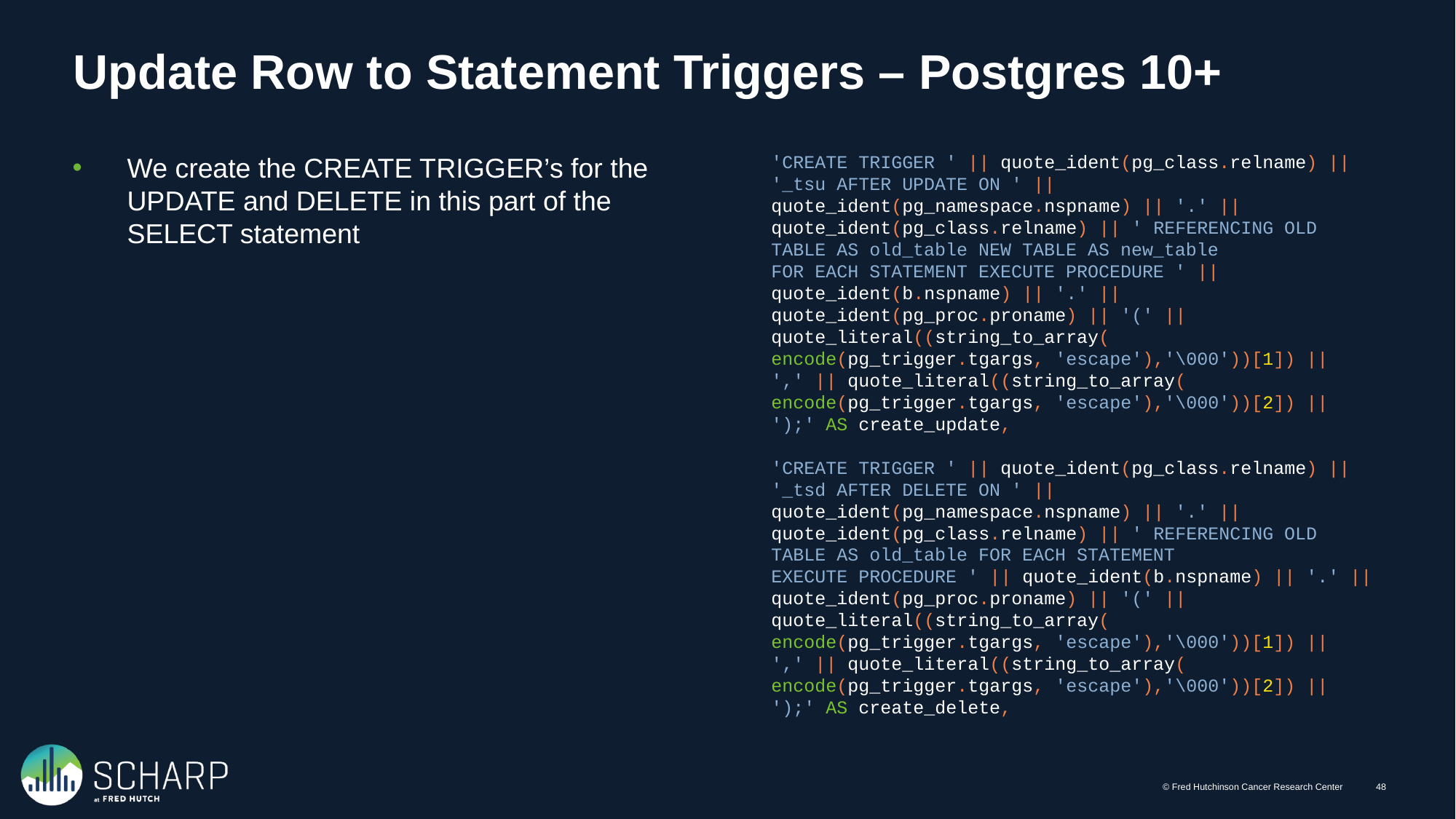

# Update Row to Statement Triggers – Postgres 10+
We create the CREATE TRIGGER’s for the UPDATE and DELETE in this part of the SELECT statement

    'CREATE TRIGGER ' || quote_ident(pg_class.relname) ||
    '_tsu AFTER UPDATE ON ' ||
    quote_ident(pg_namespace.nspname) || '.' ||
    quote_ident(pg_class.relname) || ' REFERENCING OLD
    TABLE AS old_table NEW TABLE AS new_table
    FOR EACH STATEMENT EXECUTE PROCEDURE ' ||
    quote_ident(b.nspname) || '.' ||
    quote_ident(pg_proc.proname) || '(' ||
    quote_literal((string_to_array(
    encode(pg_trigger.tgargs, 'escape'),'\000'))[1]) ||
    ',' || quote_literal((string_to_array(
    encode(pg_trigger.tgargs, 'escape'),'\000'))[2]) ||
    ');' AS create_update,

    'CREATE TRIGGER ' || quote_ident(pg_class.relname) ||
    '_tsd AFTER DELETE ON ' ||
    quote_ident(pg_namespace.nspname) || '.' ||
    quote_ident(pg_class.relname) || ' REFERENCING OLD
    TABLE AS old_table FOR EACH STATEMENT
    EXECUTE PROCEDURE ' || quote_ident(b.nspname) || '.' ||
    quote_ident(pg_proc.proname) || '(' ||
    quote_literal((string_to_array(
    encode(pg_trigger.tgargs, 'escape'),'\000'))[1]) ||
    ',' || quote_literal((string_to_array(
    encode(pg_trigger.tgargs, 'escape'),'\000'))[2]) ||
    ');' AS create_delete,
© Fred Hutchinson Cancer Research Center
48